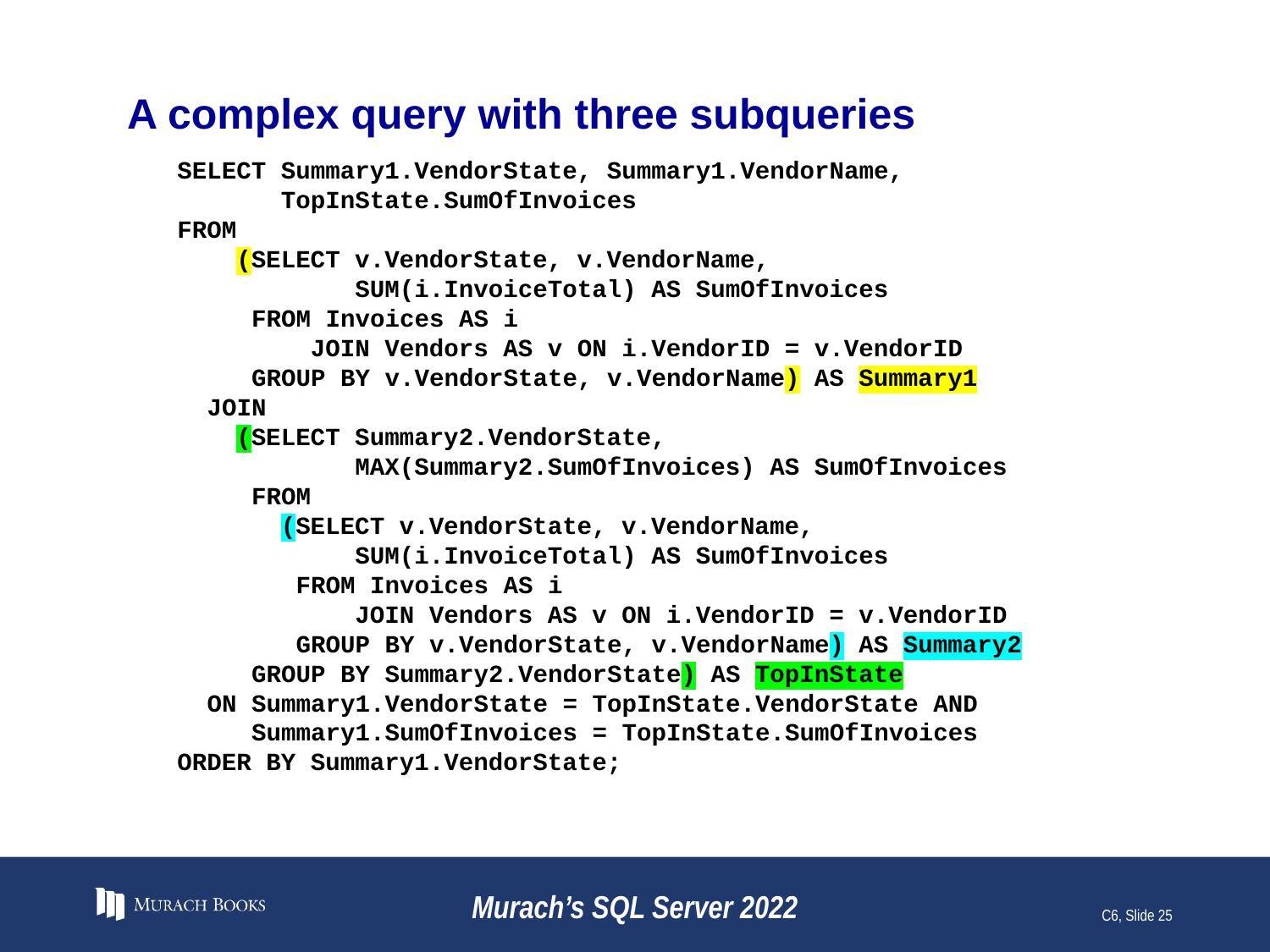

# A complex query with three subqueries
SELECT Summary1.VendorState, Summary1.VendorName,
       TopInState.SumOfInvoices
FROM
    (SELECT v.VendorState, v.VendorName,
            SUM(i.InvoiceTotal) AS SumOfInvoices
     FROM Invoices AS i
         JOIN Vendors AS v ON i.VendorID = v.VendorID
     GROUP BY v.VendorState, v.VendorName) AS Summary1
  JOIN
    (SELECT Summary2.VendorState,
            MAX(Summary2.SumOfInvoices) AS SumOfInvoices
     FROM
       (SELECT v.VendorState, v.VendorName,
            SUM(i.InvoiceTotal) AS SumOfInvoices
        FROM Invoices AS i
            JOIN Vendors AS v ON i.VendorID = v.VendorID
        GROUP BY v.VendorState, v.VendorName) AS Summary2
     GROUP BY Summary2.VendorState) AS TopInState
  ON Summary1.VendorState = TopInState.VendorState AND
     Summary1.SumOfInvoices = TopInState.SumOfInvoices
ORDER BY Summary1.VendorState;

Murach’s SQL Server 2022

C6, Slide 25